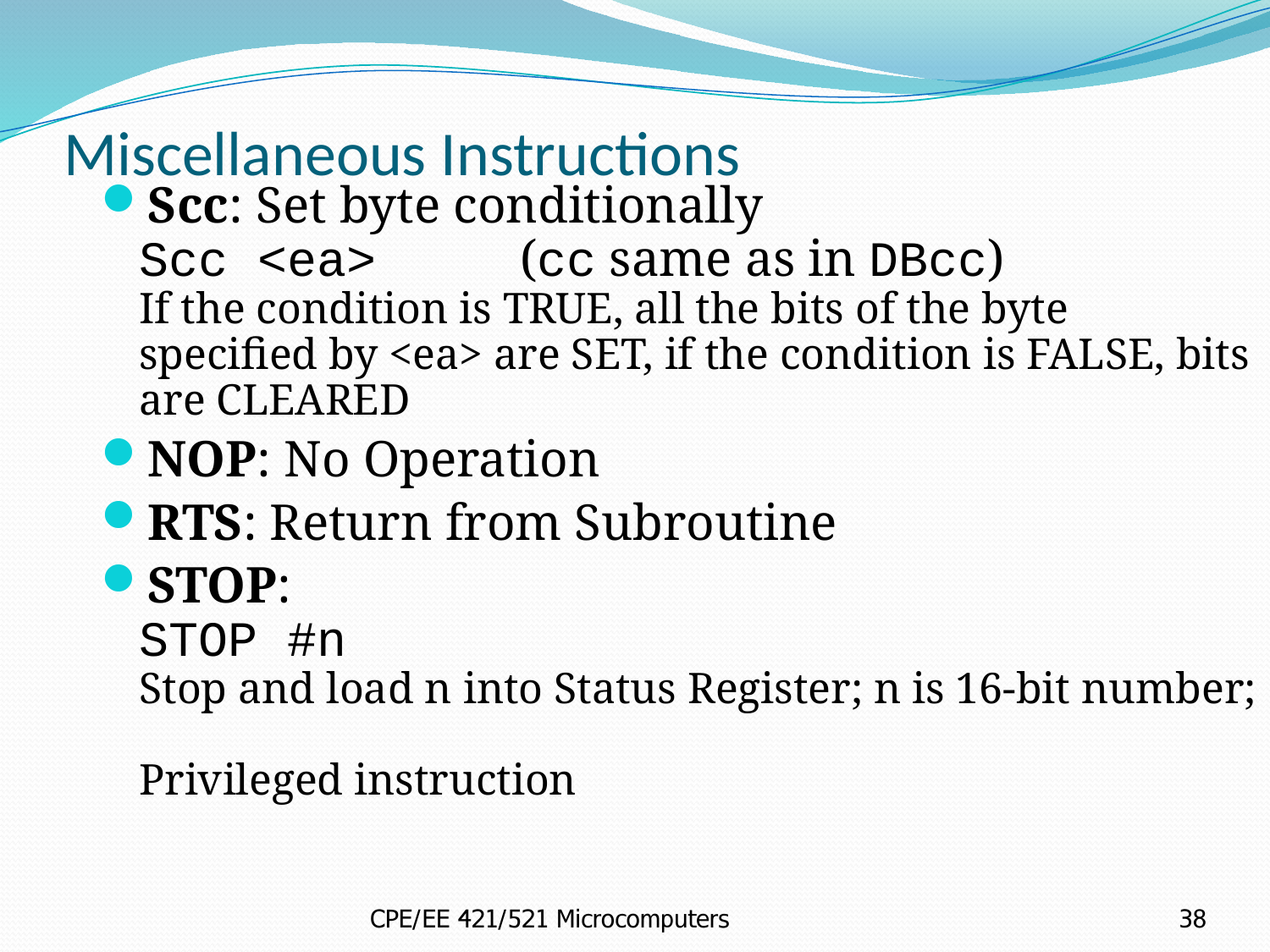

# Miscellaneous Instructions
Scc: Set byte conditionally
Scc <ea>		(cc same as in DBcc)
If the condition is TRUE, all the bits of the byte specified by <ea> are SET, if the condition is FALSE, bits are CLEARED
NOP: No Operation
RTS: Return from Subroutine
STOP:
STOP #n
Stop and load n into Status Register; n is 16-bit number;
Privileged instruction

CPE/EE 421/521 Microcomputers
38